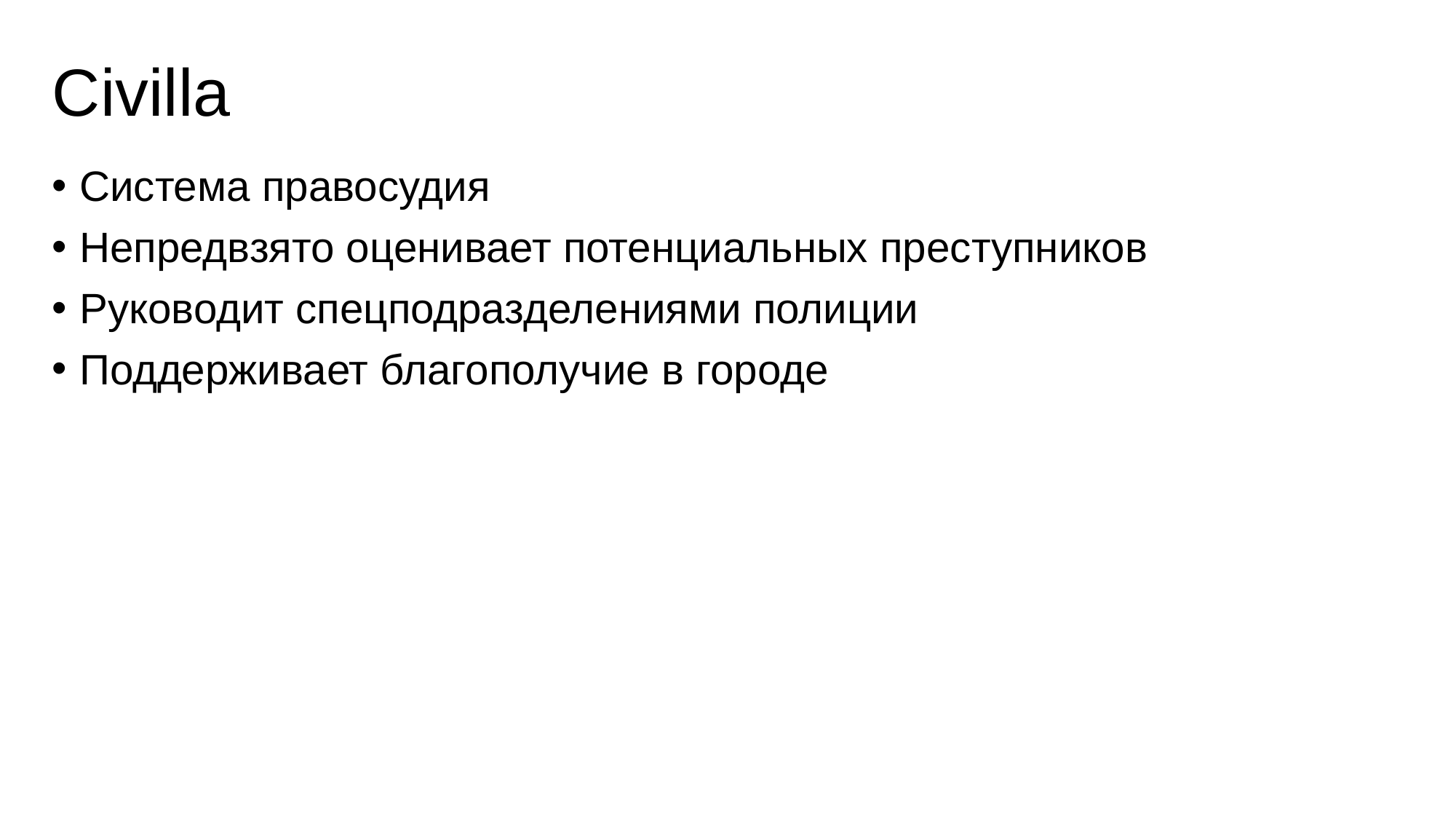

# Civilla
Система правосудия
Непредвзято оценивает потенциальных преступников
Руководит спецподразделениями полиции
Поддерживает благополучие в городе